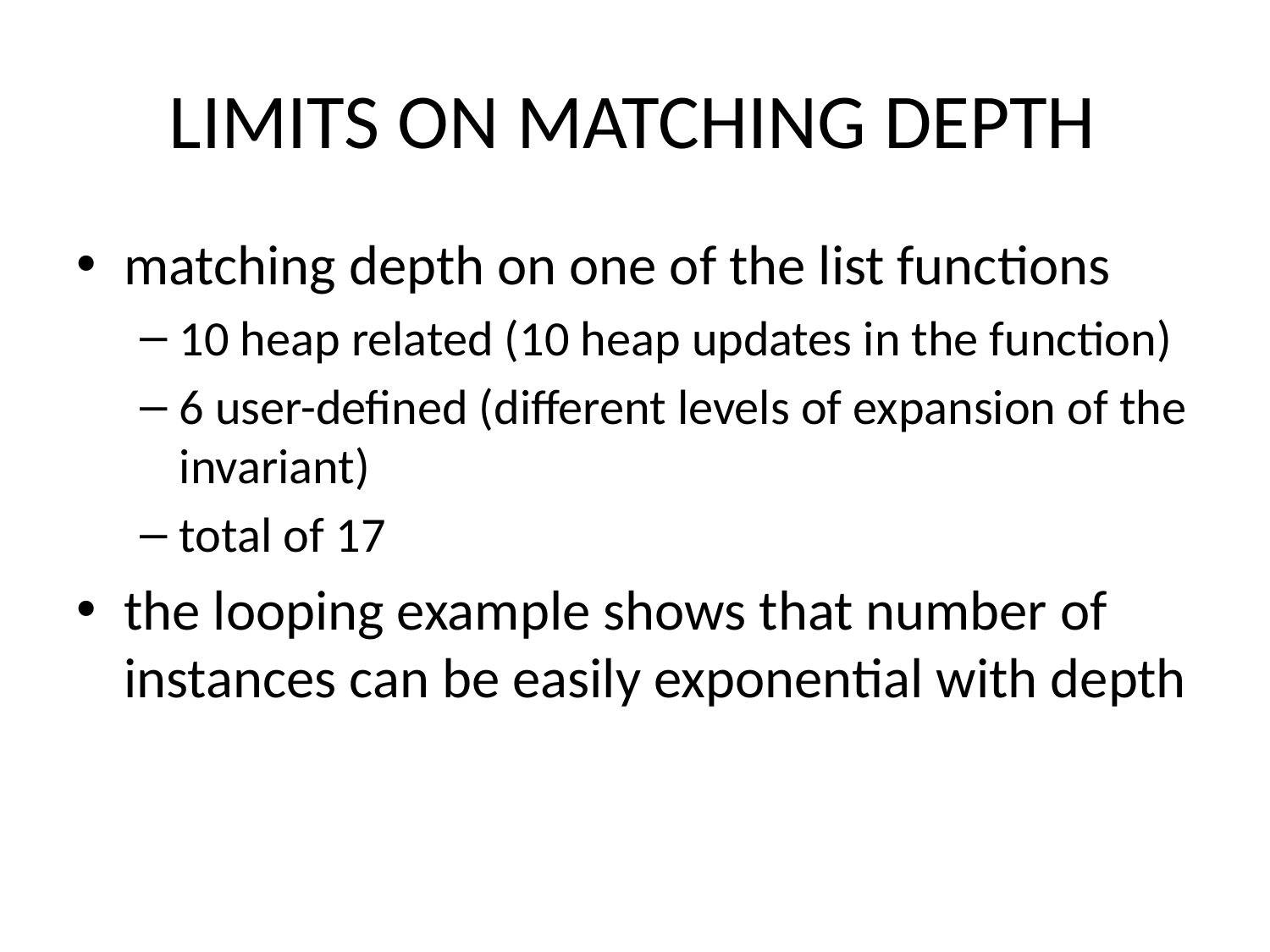

# Limits on Matching Depth
matching depth on one of the list functions
10 heap related (10 heap updates in the function)
6 user-defined (different levels of expansion of the invariant)
total of 17
the looping example shows that number of instances can be easily exponential with depth